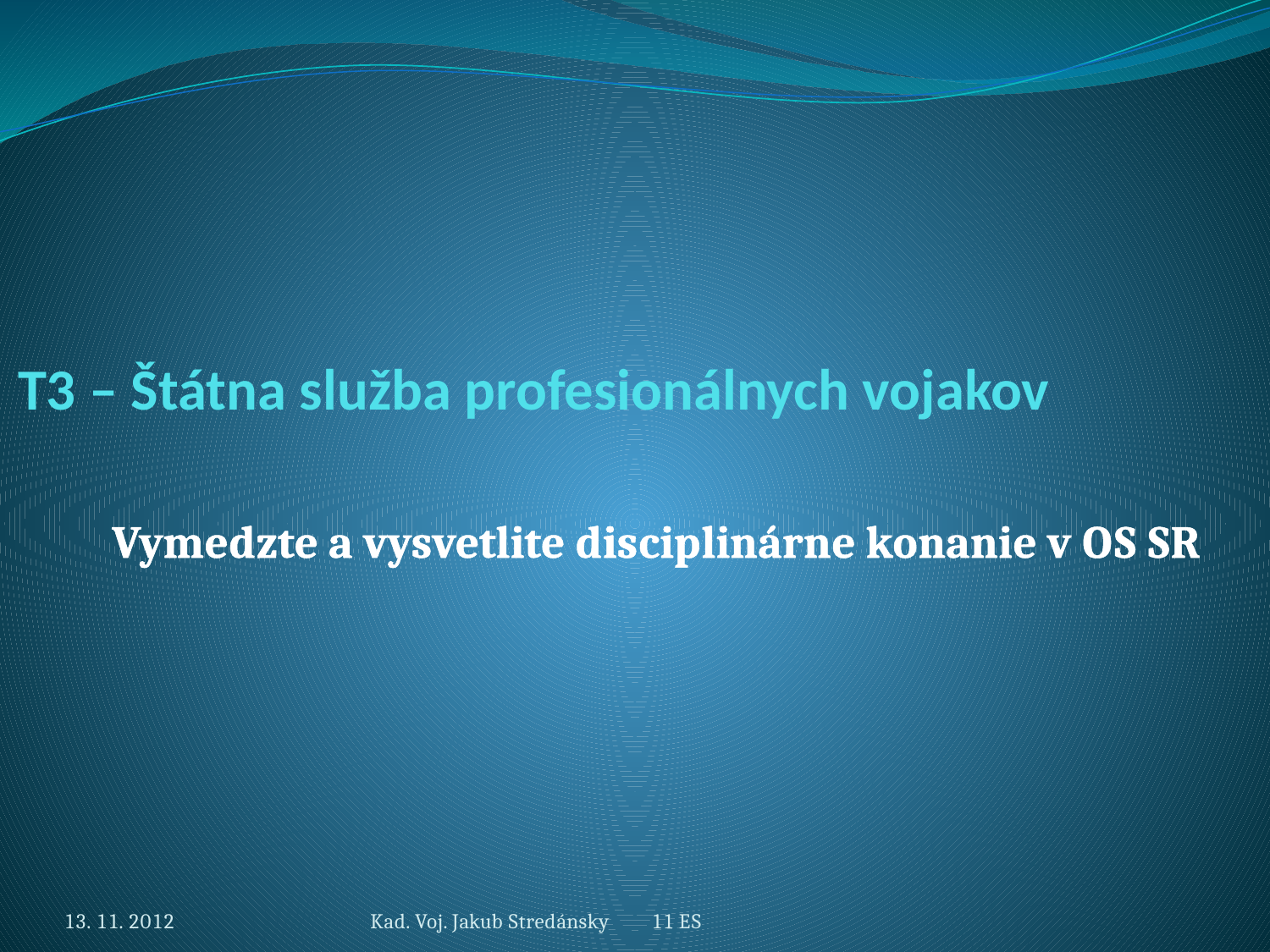

# T3 – Štátna služba profesionálnych vojakov
Vymedzte a vysvetlite disciplinárne konanie v OS SR
13. 11. 2012
Kad. Voj. Jakub Stredánsky         11 ES